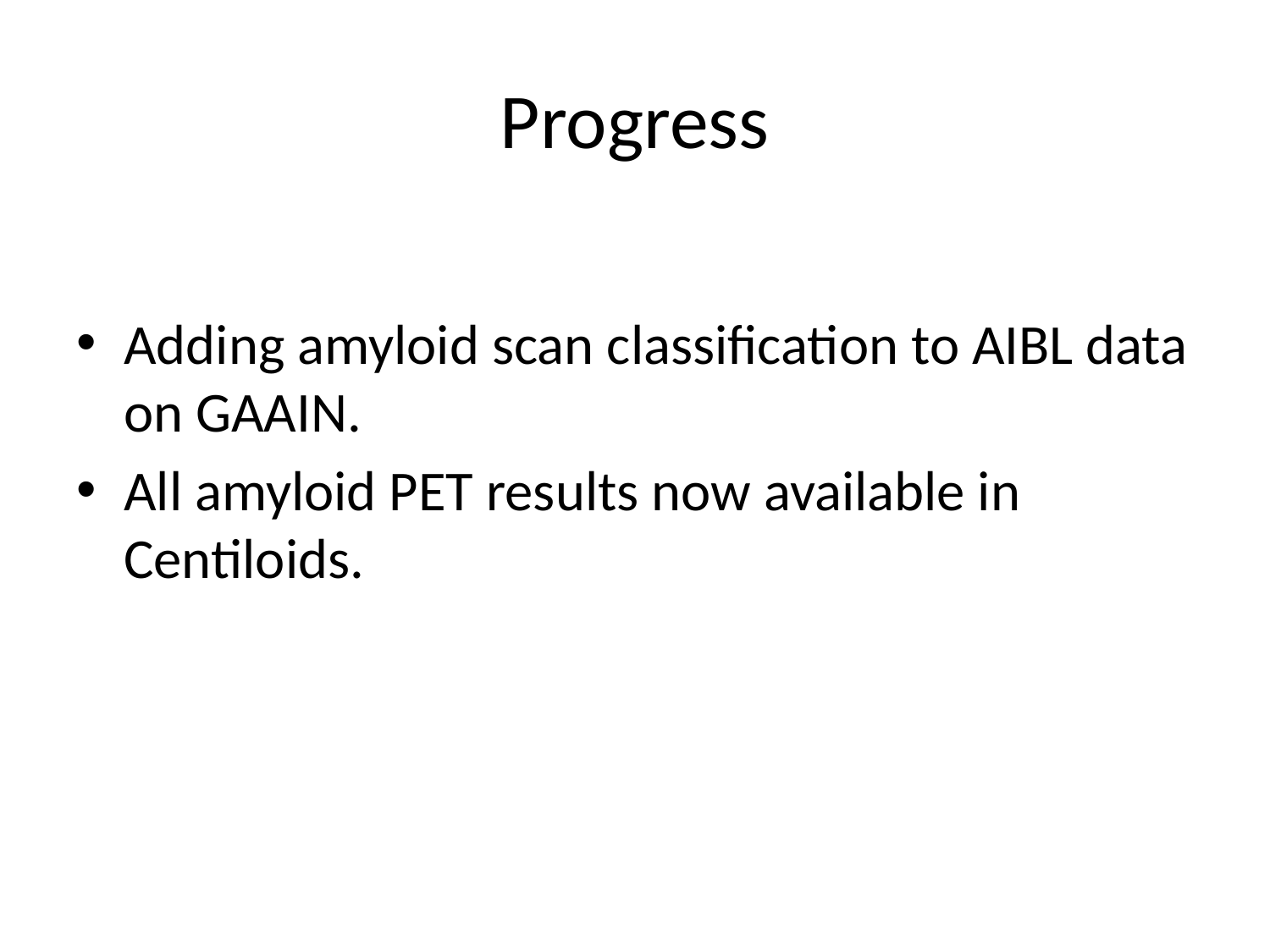

# Progress

Adding amyloid scan classification to AIBL data on GAAIN.
All amyloid PET results now available in Centiloids.